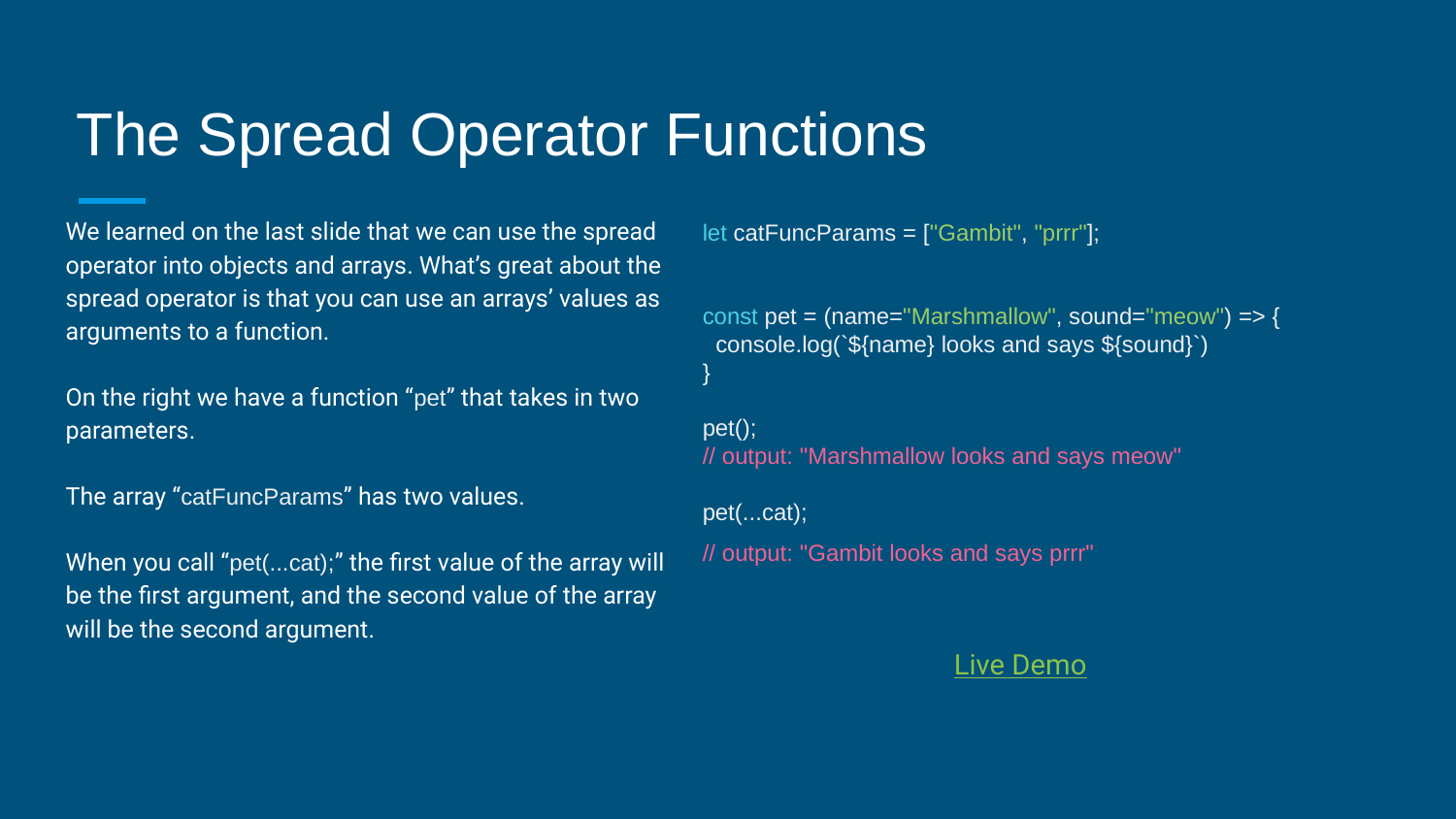

# The Spread Operator Functions
We learned on the last slide that we can use the spread operator into objects and arrays. What’s great about the spread operator is that you can use an arrays’ values as arguments to a function.
On the right we have a function “pet” that takes in two parameters.
The array “catFuncParams” has two values.
When you call “pet(...cat);” the first value of the array will be the first argument, and the second value of the array will be the second argument.

let catFuncParams = ["Gambit", "prrr"];

const pet = (name="Marshmallow", sound="meow") => {
  console.log(`${name} looks and says ${sound}`)
}

pet();
// output: "Marshmallow looks and says meow"

pet(...cat);
// output: "Gambit looks and says prrr"
Live Demo